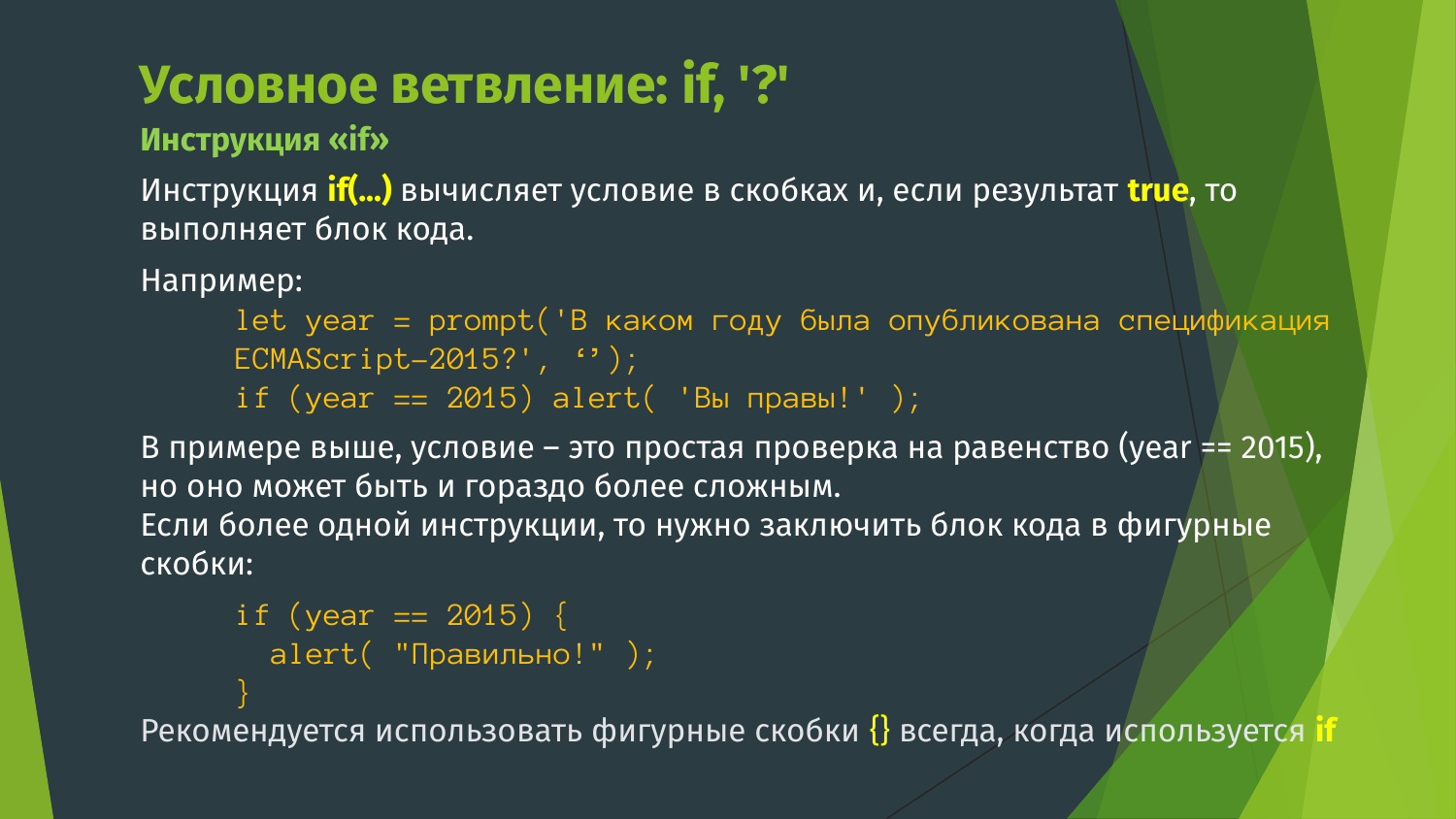

# Условное ветвление: if, '?'
Инструкция «if»
Инструкция if(...) вычисляет условие в скобках и, если результат true, то выполняет блок кода.
Например:
let year = prompt('В каком году была опубликована спецификация ECMAScript-2015?', ‘’);
if (year == 2015) alert( 'Вы правы!' );
В примере выше, условие – это простая проверка на равенство (year == 2015), но оно может быть и гораздо более сложным.
Если более одной инструкции, то нужно заключить блок кода в фигурные скобки:
if (year == 2015) {
  alert( "Правильно!" );
}
Рекомендуется использовать фигурные скобки {} всегда, когда используется if